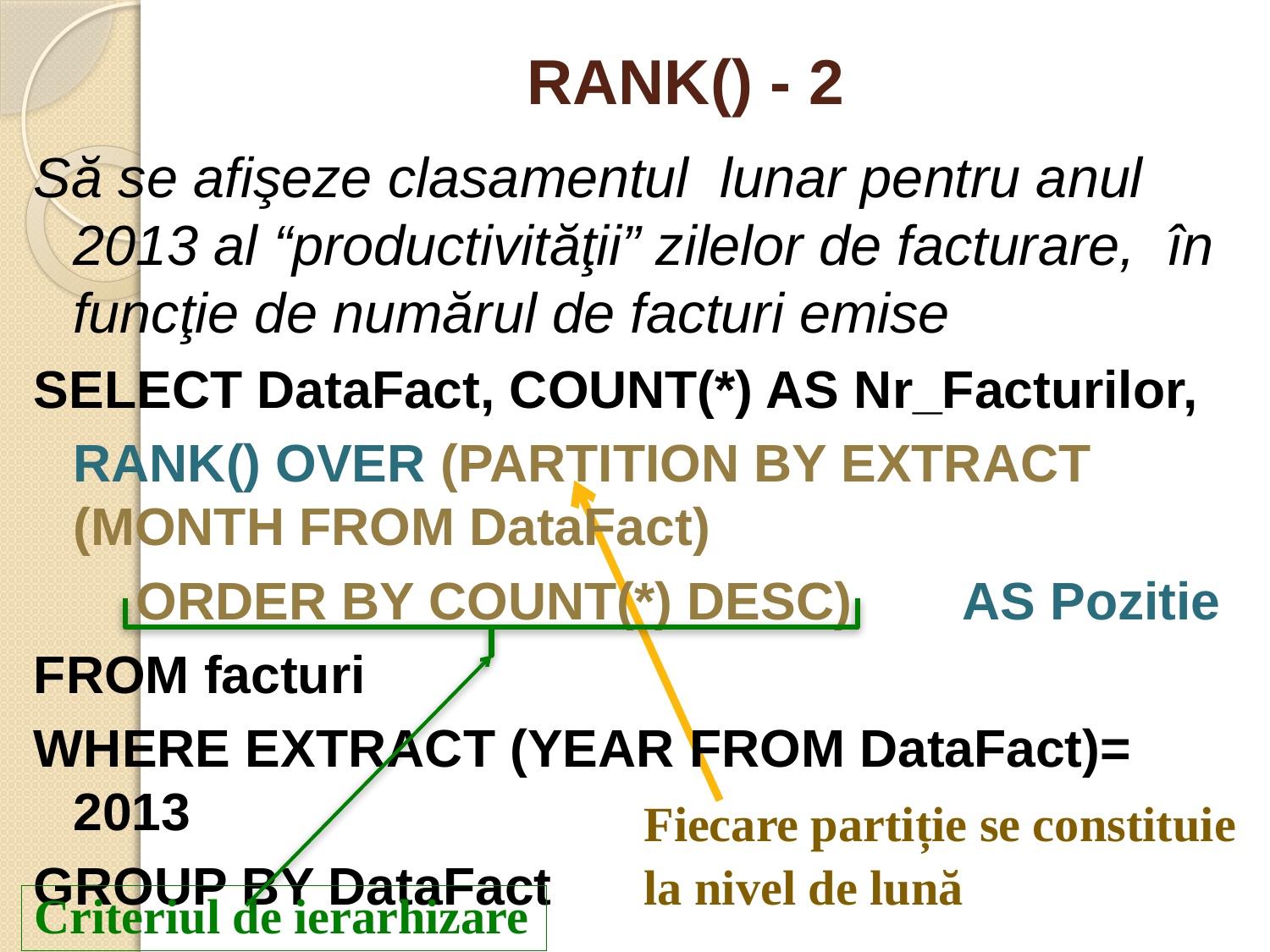

# RANK() - 2
Să se afişeze clasamentul  lunar pentru anul 2013 al “productivităţii” zilelor de facturare,  în funcţie de numărul de facturi emise
SELECT DataFact, COUNT(*) AS Nr_Facturilor,
	RANK() OVER (PARTITION BY EXTRACT (MONTH FROM DataFact)
       ORDER BY COUNT(*) DESC) 	AS Pozitie
FROM facturi
WHERE EXTRACT (YEAR FROM DataFact)= 2013
GROUP BY DataFact

Fiecare partiție se constituie
la nivel de lună
Criteriul de ierarhizare